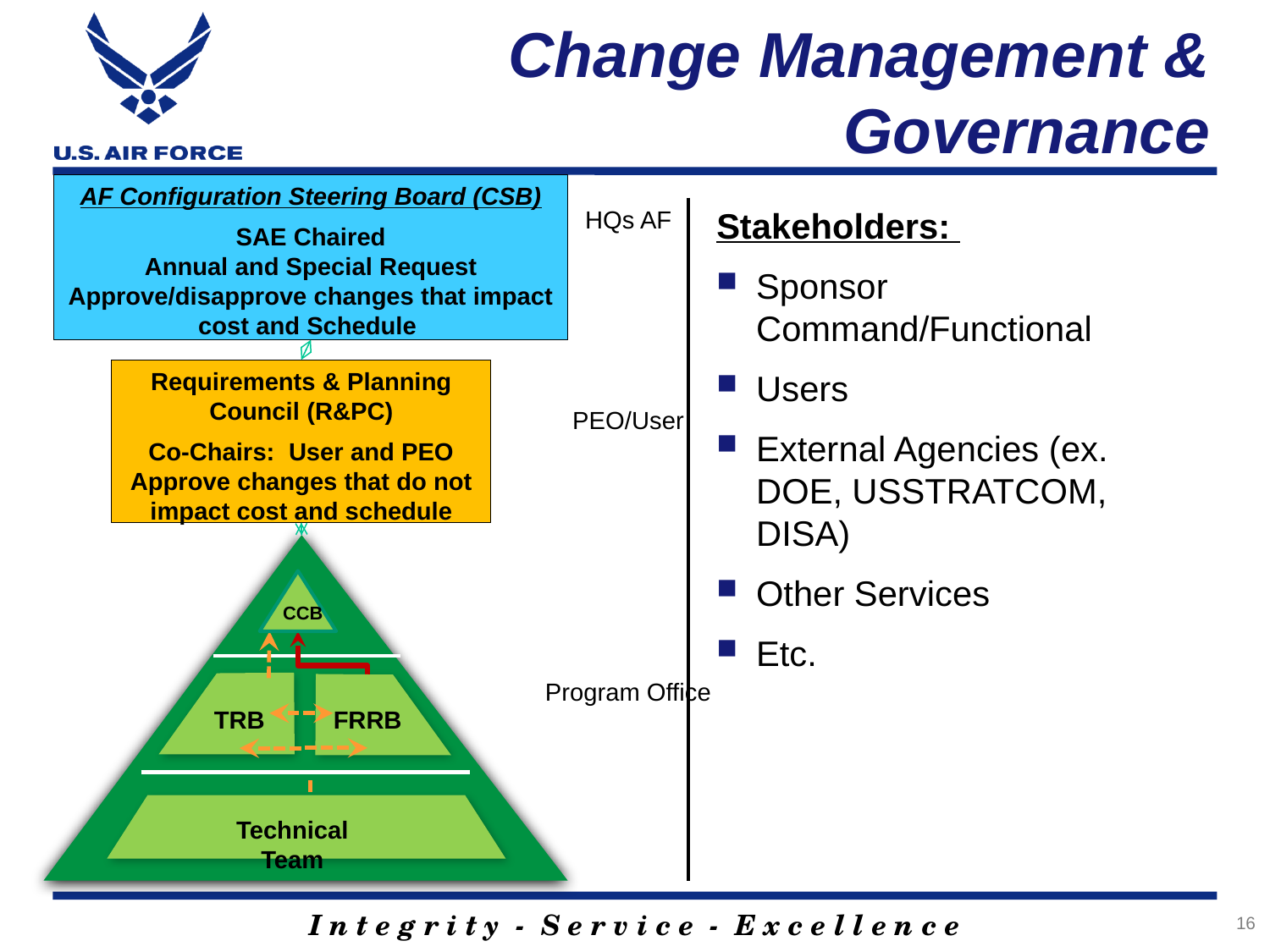

# Change Management & Governance
AF Configuration Steering Board (CSB)
SAE Chaired
Annual and Special Request
Approve/disapprove changes that impact cost and Schedule
HQs AF
Stakeholders:
Sponsor Command/Functional
Users
External Agencies (ex. DOE, USSTRATCOM, DISA)
Other Services
Etc.
Requirements & Planning Council (R&PC)
Co-Chairs:  User and PEO
Approve changes that do not impact cost and schedule
PEO/User

CCB

Program Office

TRB

FRRB

Technical Team

16